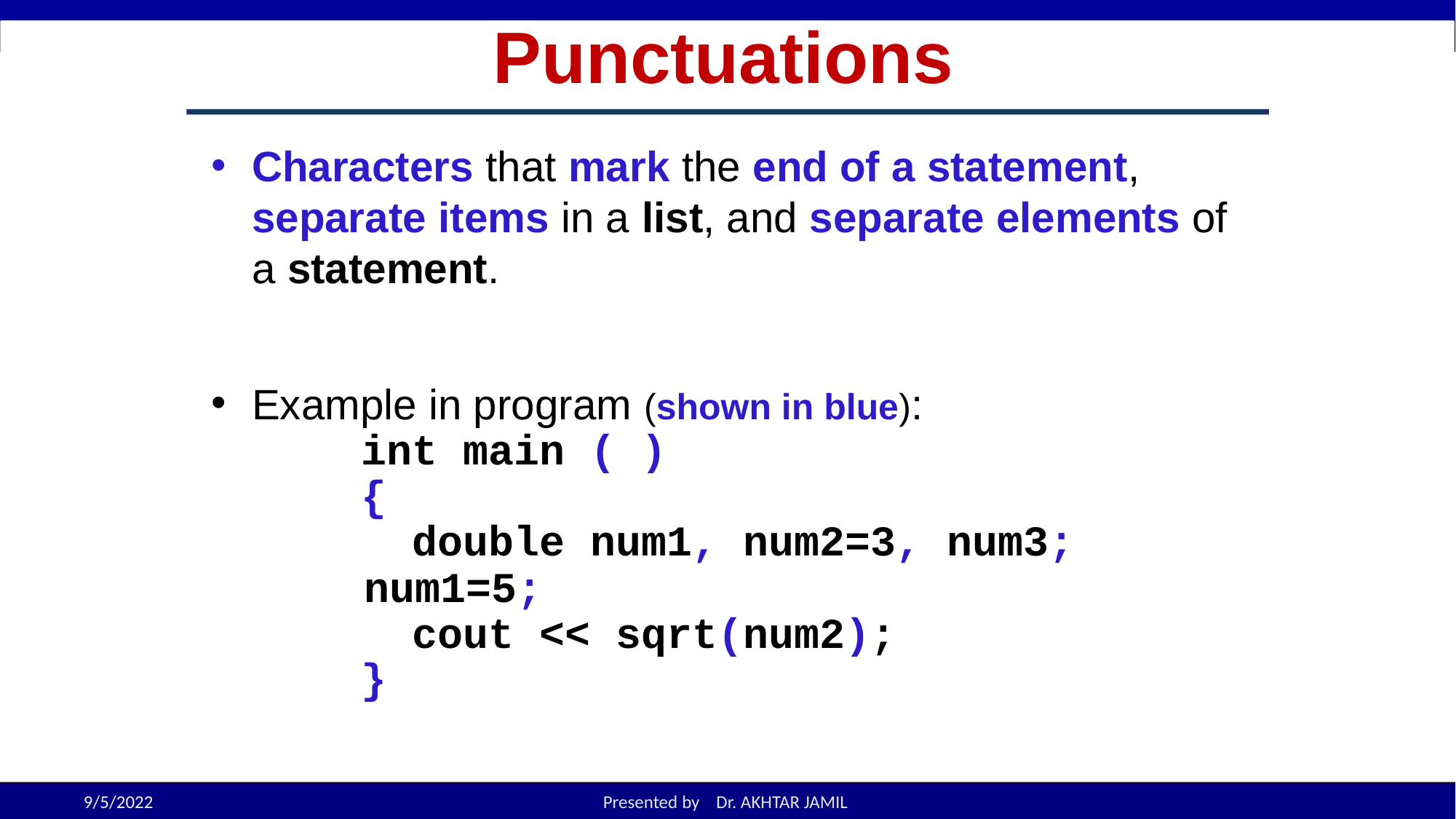

# Punctuations

Characters that mark the end of a statement, separate items in a list, and separate elements of a statement.

Example in program (shown in blue):
	 	int main ( )
		{
		  double num1, num2=3, num3;
      num1=5;
		  cout << sqrt(num2);
		}

1-30
9/5/2022
Presented by    Dr. AKHTAR JAMIL